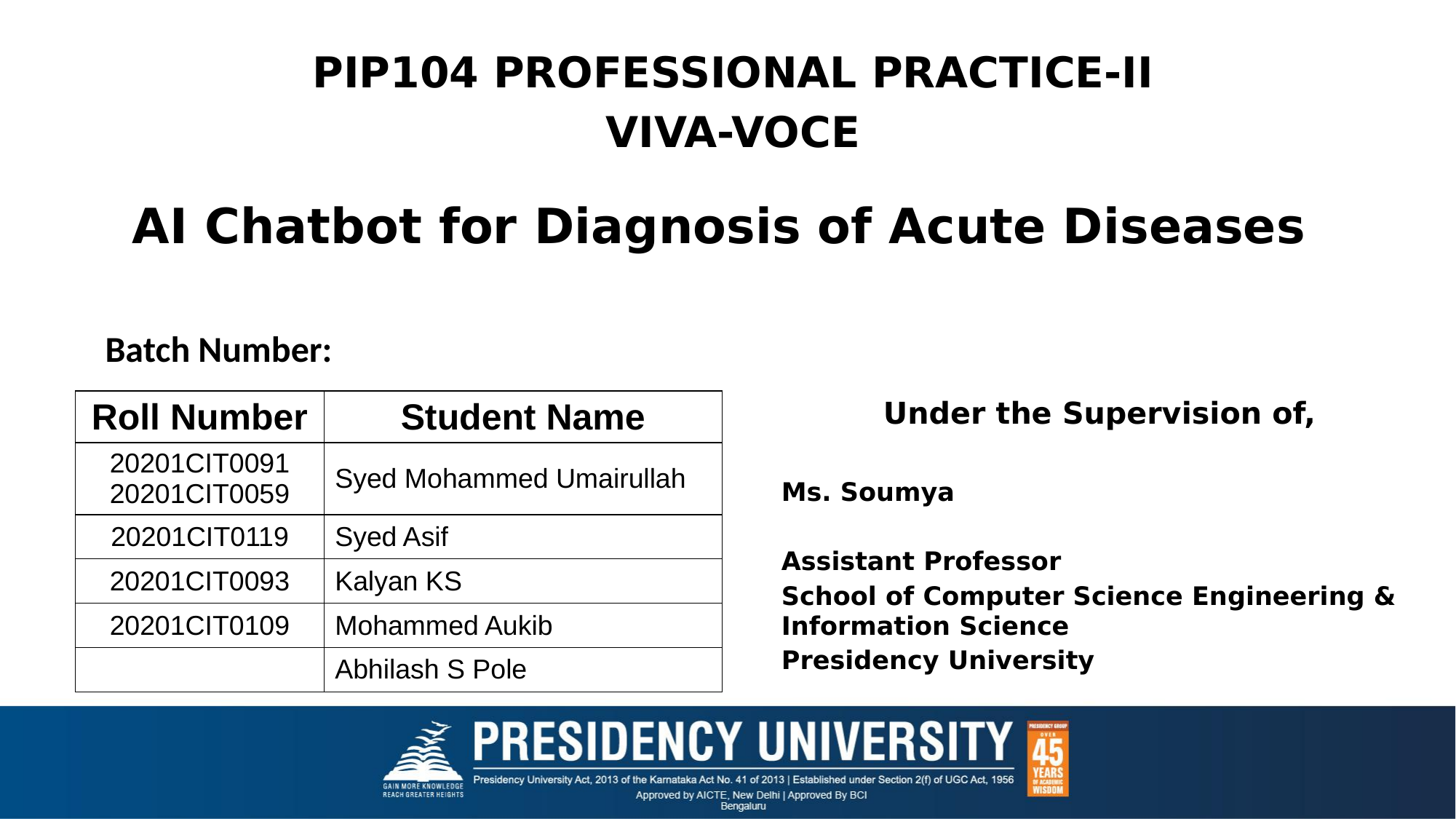

PIP104 PROFESSIONAL PRACTICE-II
VIVA-VOCE
# AI Chatbot for Diagnosis of Acute Diseases
Batch Number:

Under the Supervision of,

Ms. Soumya

Assistant Professor
School of Computer Science Engineering & Information Science
Presidency University

| Roll Number | Student Name |
| --- | --- |
| 20201CIT0091 20201CIT0059 | Syed Mohammed Umairullah |
| 20201CIT0119 | Syed Asif |
| 20201CIT0093 | Kalyan KS |
| 20201CIT0109 | Mohammed Aukib |
|  | Abhilash S Pole |